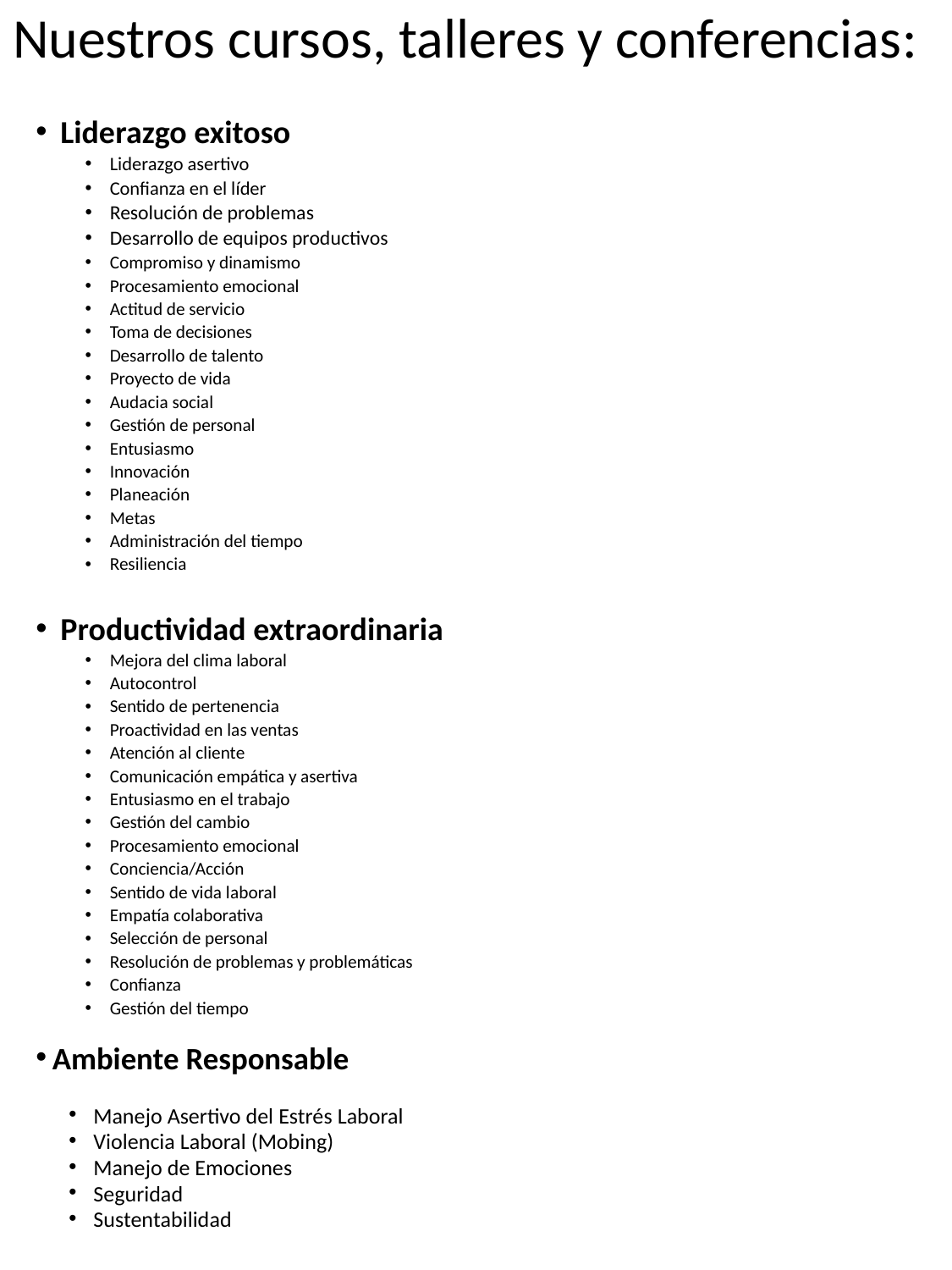

| Cursos y Talleres | Necesidades especificas |
| --- | --- |
| El conocimiento de uno mismo. | Liderazgo Compromiso Mejora clima laboral Resolución de problemas Inteligencia emocional. Actitud de servicio Autocontrol Autodesarrollo Capacidad de análisis Toma de decisiones |
| Huella de abandono | Confianza Compromiso y dinamismo Sentido de pertenencia Reducción de rotación de personal. Automotivación Competitividad en ventas Proactividad en las ventas |
| Heptagrama | Liderazgo asertivo ventas exitosas Audacia social Relaciones interpersonales. Trabajo en equipo Desarrollo de talento Reducción de rotación Atención al cliente Mejora el clima laboral Comunicación empática y asertiva Manejo de personal Desarrollo de equipos productivos Gestión de personal Negociación/receptividad |
| Erotismo y castidad | Reducir estrés Equilibrio entre placer vs responsabilidad |
| Vocaciones de vida soltería, pareja y familia. | Incidencia de asuntos familiares en el ambiente de trabajo Reducción de estrés laboral. Tratamiento de conflictos |
| Semiología de la felicidad | Ambiente laboral funcional Realización personal Entusiasmo en el trabajo Comunicación. Innovación Entusiasmo |
| Proyecto de vida Las estaciones de la conciencia | Adaptabilidad al cambio Trabajo orientado a resultados Planeación Resolución de problemas Gestión por objetivos |
# Nuestros cursos, talleres y conferencias:
Liderazgo exitoso
Liderazgo asertivo
Confianza en el líder
Resolución de problemas
Desarrollo de equipos productivos
Compromiso y dinamismo
Procesamiento emocional
Actitud de servicio
Toma de decisiones
Desarrollo de talento
Proyecto de vida
Audacia social
Gestión de personal
Entusiasmo
Innovación
Planeación
Metas
Administración del tiempo
Resiliencia

Productividad extraordinaria
Mejora del clima laboral
Autocontrol
Sentido de pertenencia
Proactividad en las ventas
Atención al cliente
Comunicación empática y asertiva
Entusiasmo en el trabajo
Gestión del cambio
Procesamiento emocional
Conciencia/Acción
Sentido de vida laboral
Empatía colaborativa
Selección de personal
Resolución de problemas y problemáticas
Confianza
Gestión del tiempo

Ambiente Responsable

Manejo Asertivo del Estrés Laboral
Violencia Laboral (Mobing)
Manejo de Emociones
Seguridad
Sustentabilidad